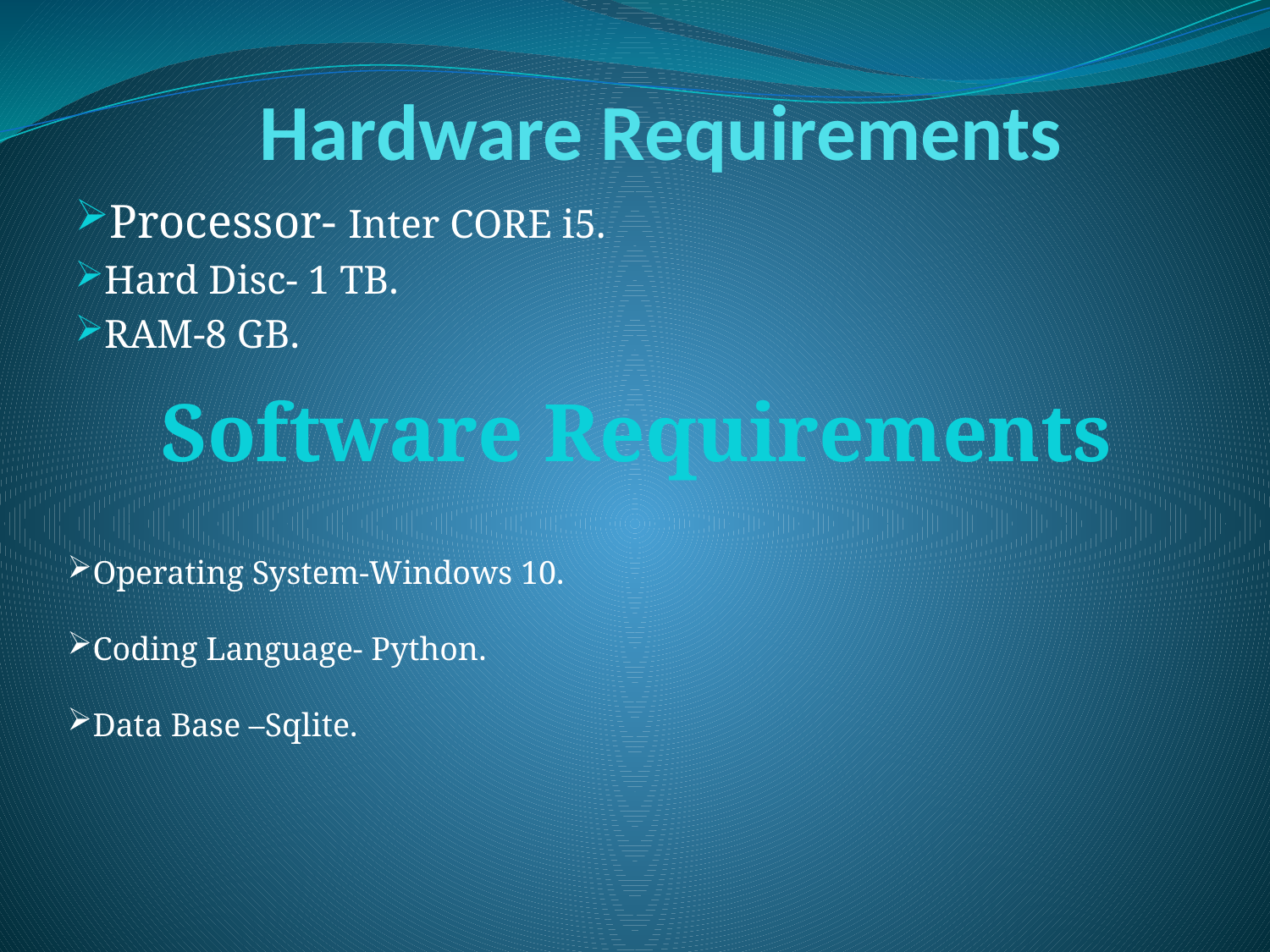

# Hardware Requirements
Processor- Inter CORE i5.
Hard Disc- 1 TB.
RAM-8 GB.
Software Requirements
Operating System-Windows 10.

Coding Language- Python.

Data Base –Sqlite.